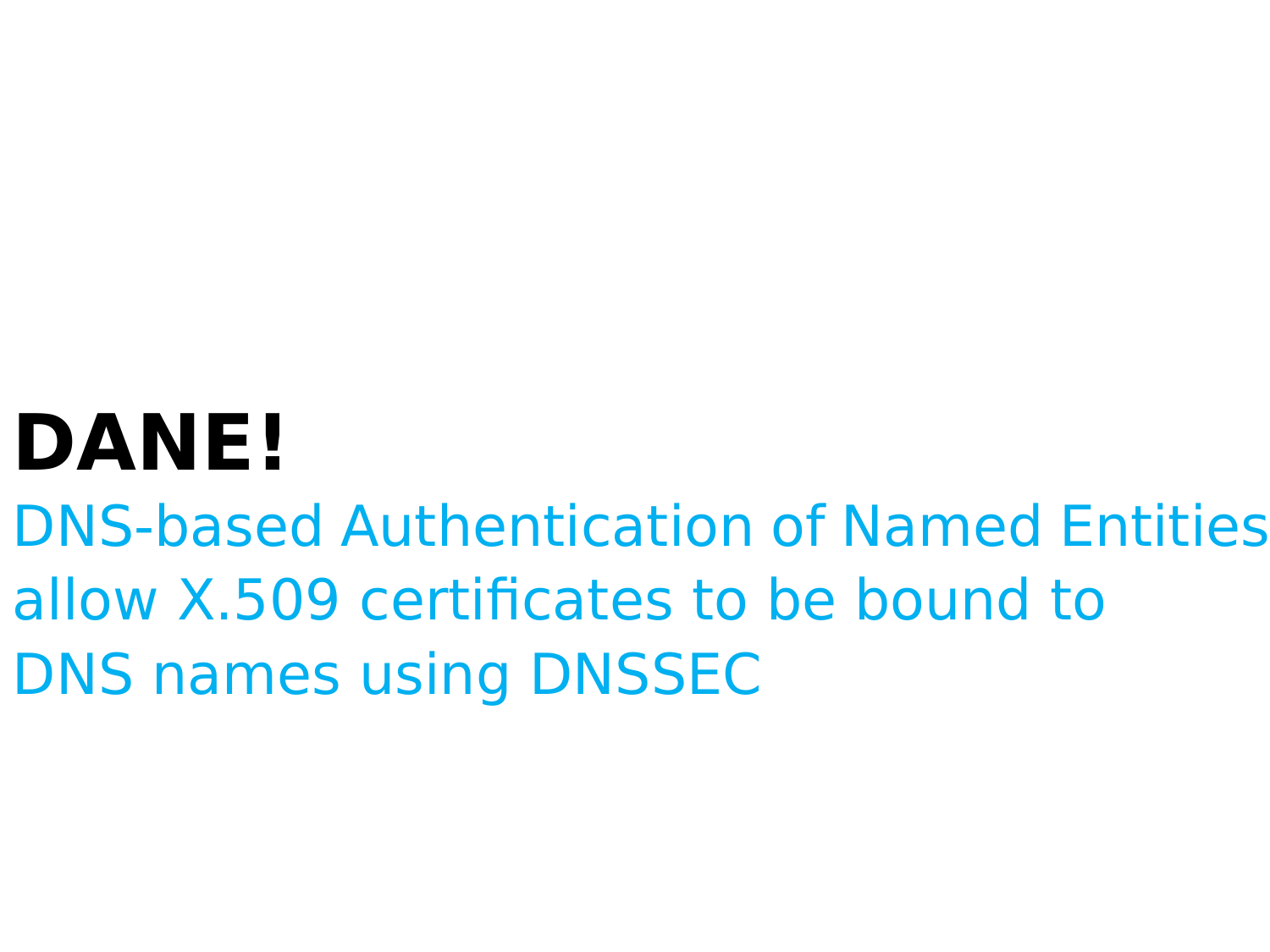

DANE!
DNS-based Authentication of Named Entities
allow X.509 certificates to be bound to
DNS names using DNSSEC